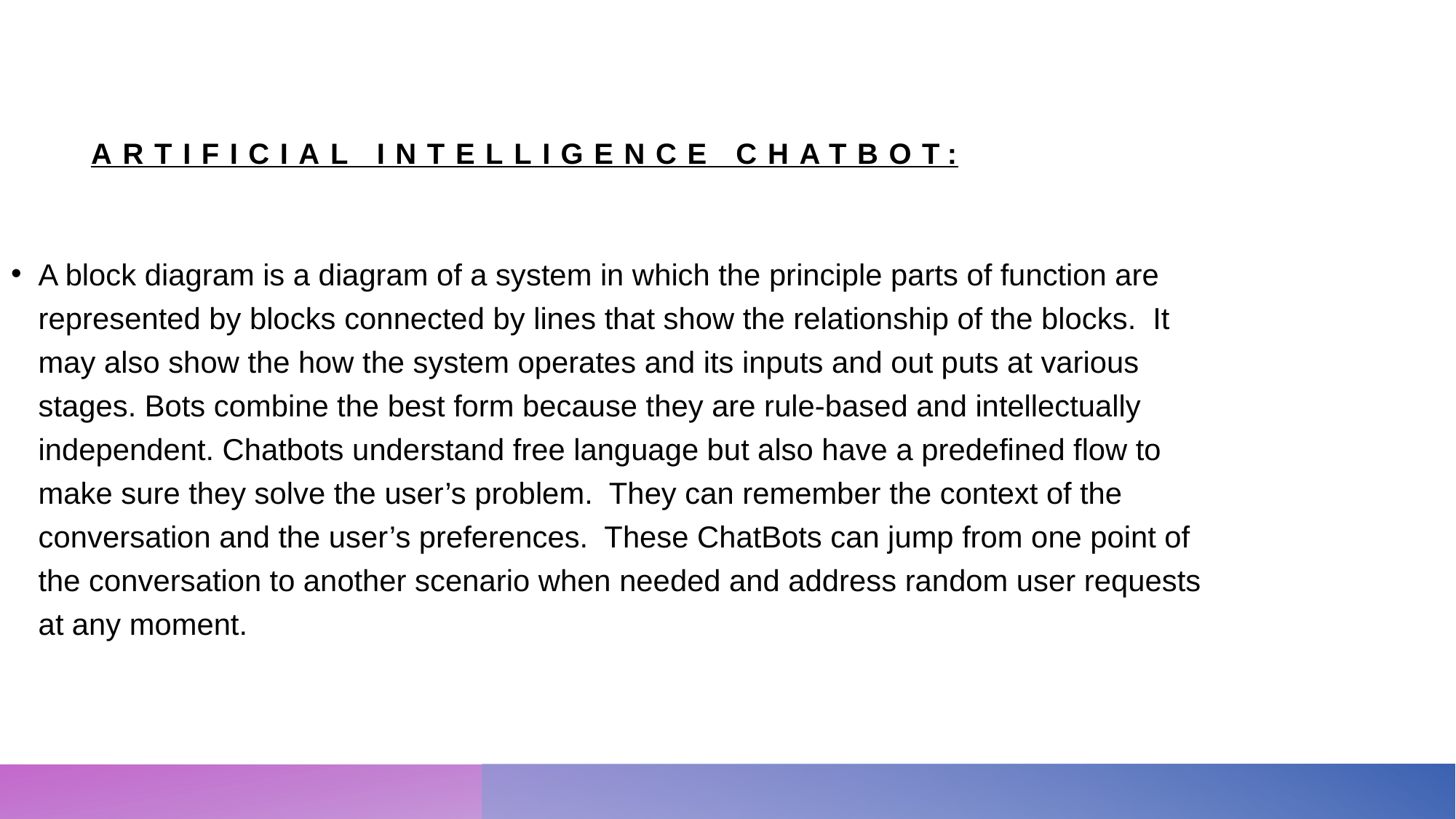

# Artificial intelligence chatbot:
A block diagram is a diagram of a system in which the principle parts of function are represented by blocks connected by lines that show the relationship of the blocks.  It may also show the how the system operates and its inputs and out puts at various stages. Bots combine the best form because they are rule-based and intellectually independent. Chatbots understand free language but also have a predefined flow to make sure they solve the user’s problem.  They can remember the context of the conversation and the user’s preferences.  These ChatBots can jump from one point of the conversation to another scenario when needed and address random user requests at any moment.